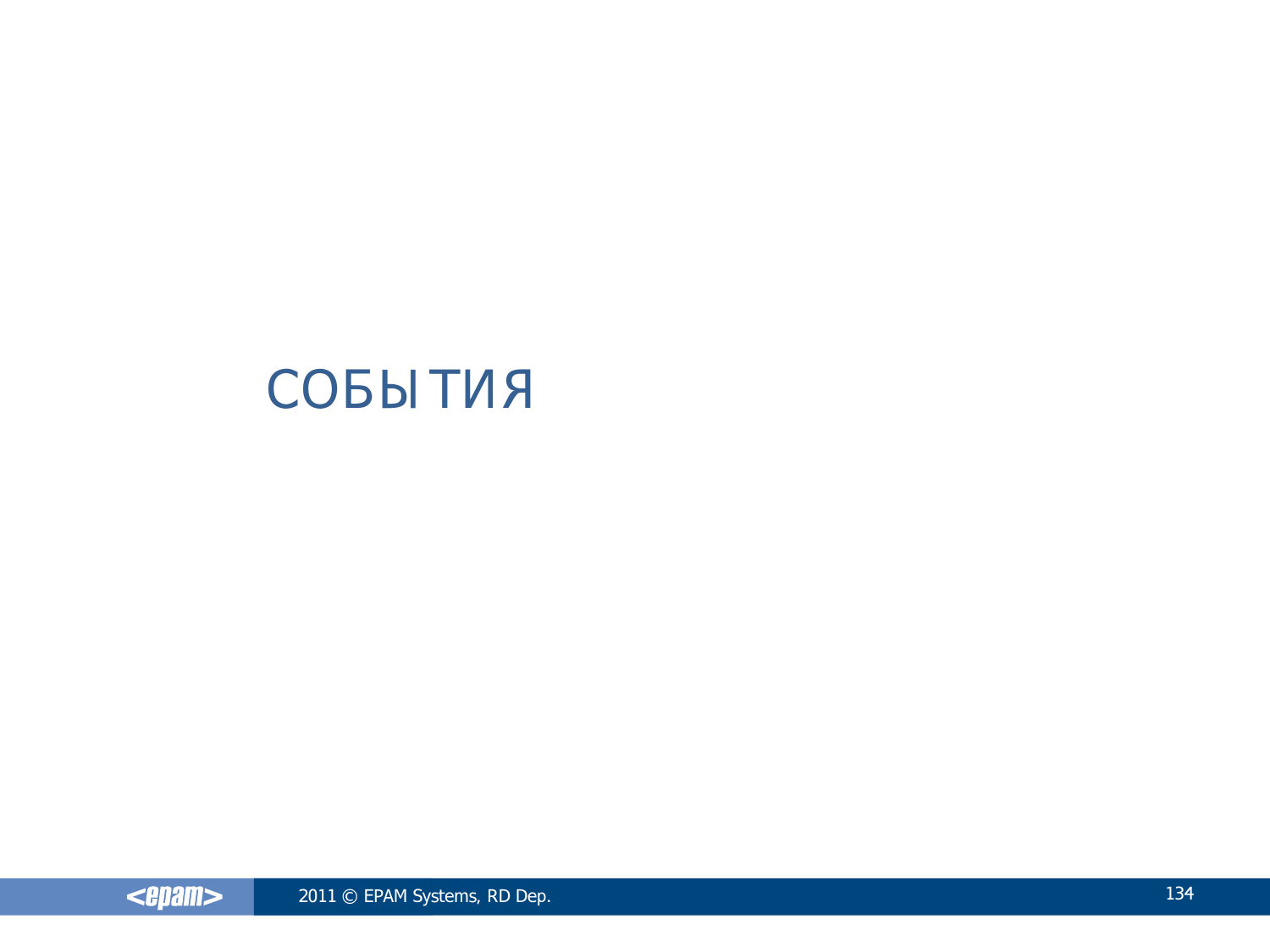

# События
134
2011 © EPAM Systems, RD Dep.